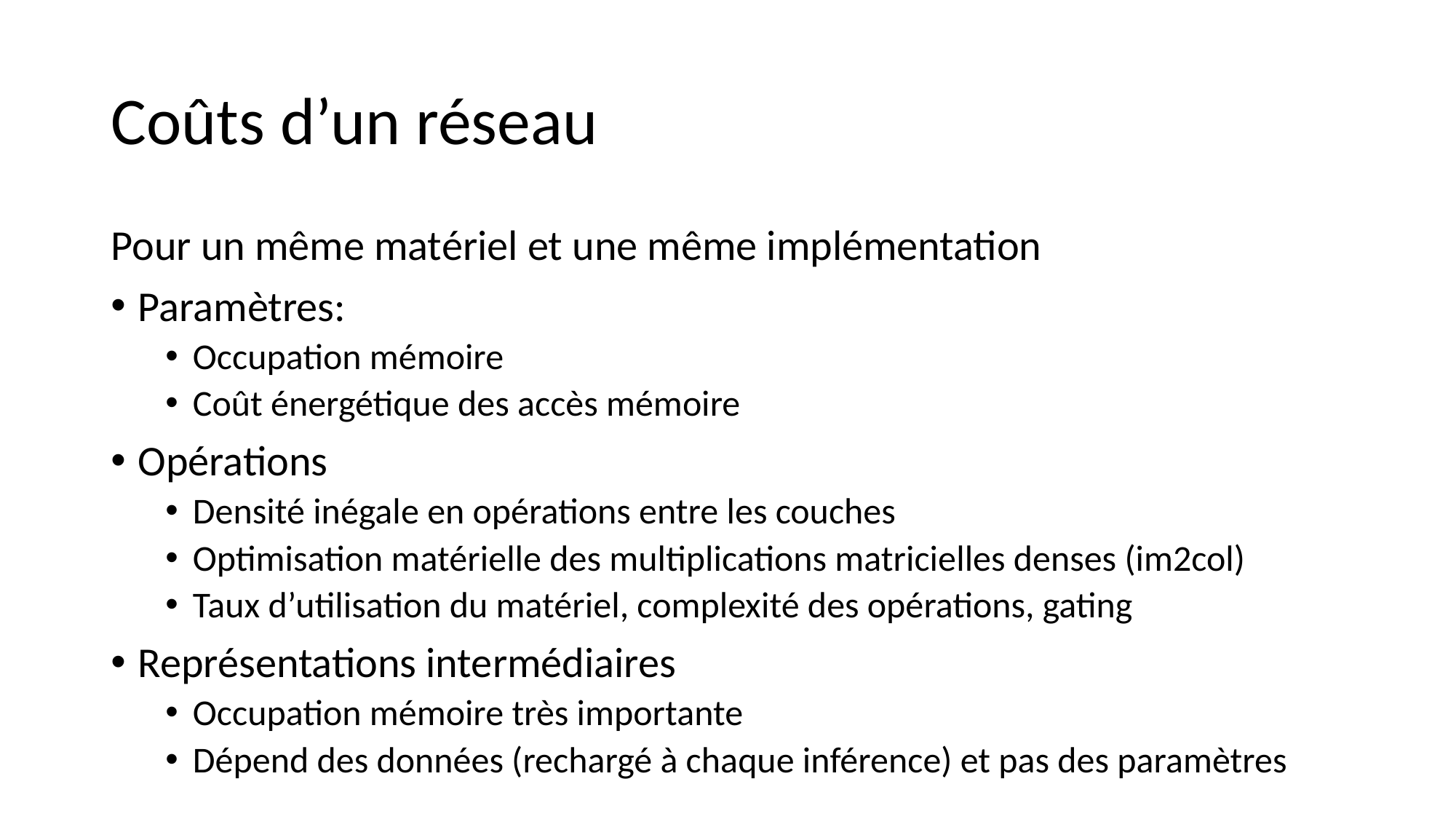

# Coûts d’un réseau
Pour un même matériel et une même implémentation
Paramètres:
Occupation mémoire
Coût énergétique des accès mémoire
Opérations
Densité inégale en opérations entre les couches
Optimisation matérielle des multiplications matricielles denses (im2col)
Taux d’utilisation du matériel, complexité des opérations, gating
Représentations intermédiaires
Occupation mémoire très importante
Dépend des données (rechargé à chaque inférence) et pas des paramètres